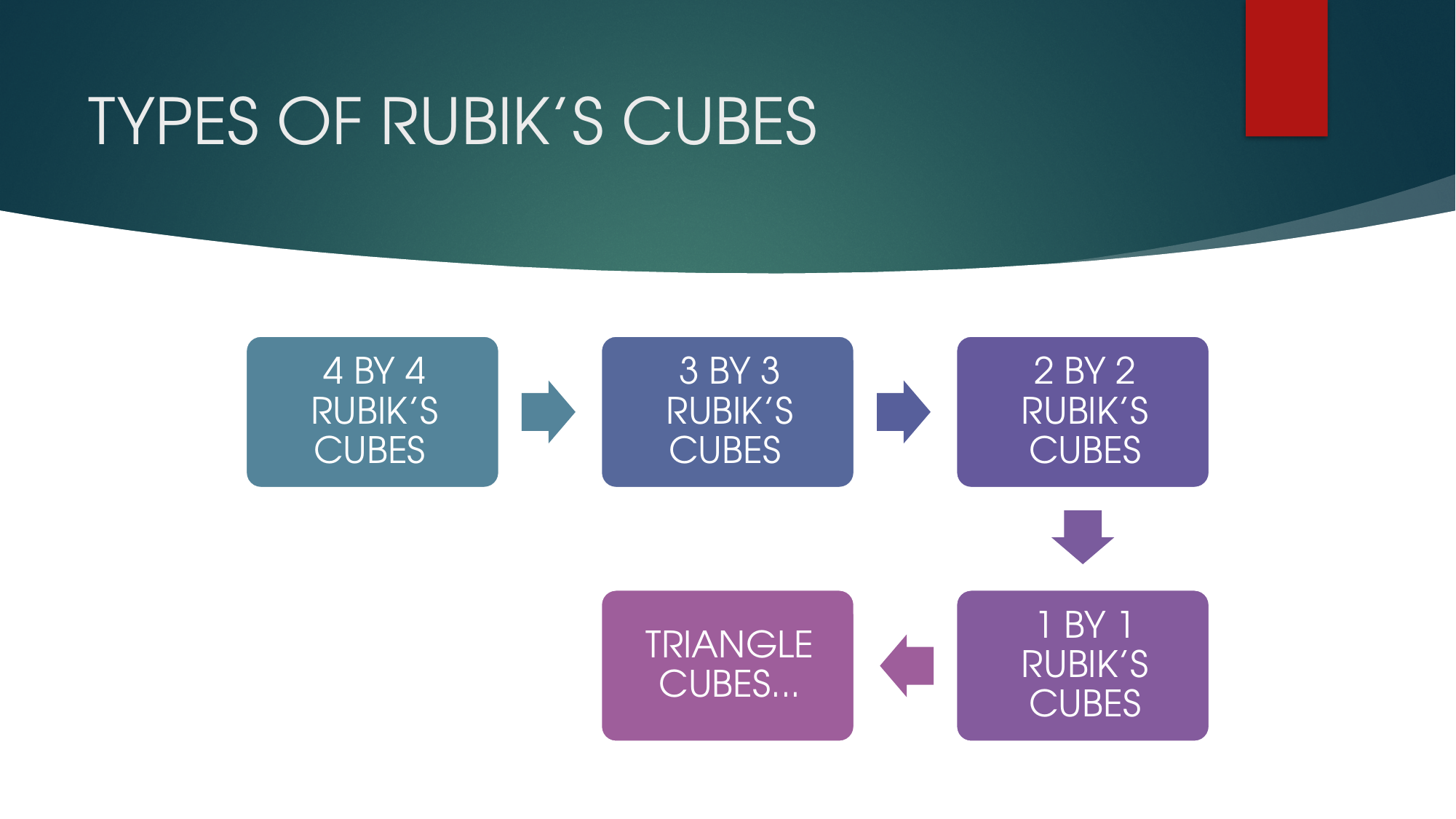

# TYPES OF RUBIK’S CUBES

4 BY 4 RUBIK’S CUBES

3 BY 3 RUBIK’S CUBES

2 BY 2 RUBIK’S CUBES

1 BY 1 RUBIK’S CUBES

TRIANGLE CUBES...